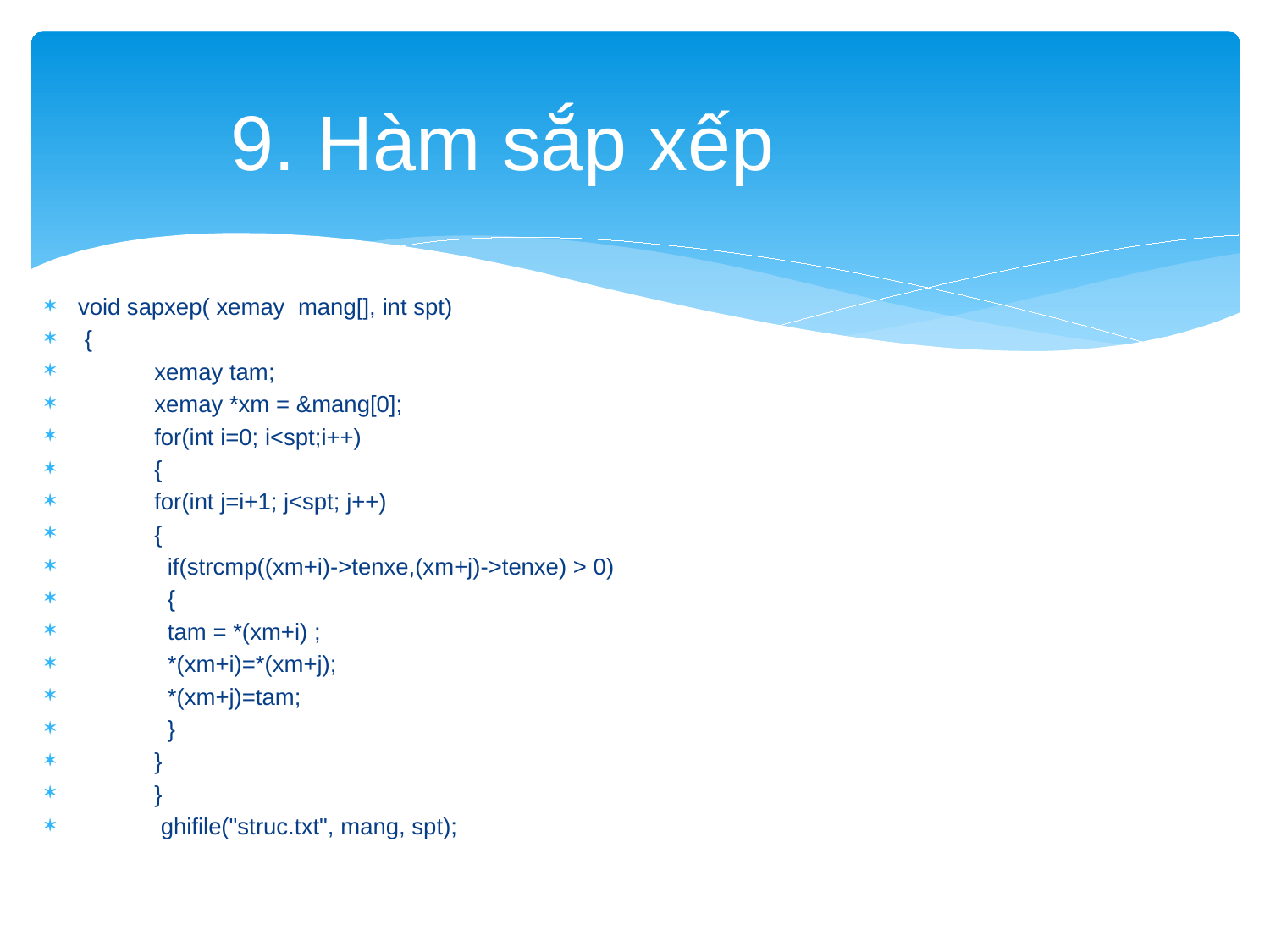

# 9. Hàm sắp xếp
void sapxep( xemay  mang[], int spt)
 {
	 xemay tam;
	 xemay *xm = &mang[0];
	 for(int i=0; i<spt;i++)
	 {
		 for(int j=i+1; j<spt; j++)
		 {
		   if(strcmp((xm+i)->tenxe,(xm+j)->tenxe) > 0)
		   {
			   tam = *(xm+i) ;
			   *(xm+i)=*(xm+j);
			   *(xm+j)=tam;
		   }
		 }
	 }
	  ghifile("struc.txt", mang, spt);